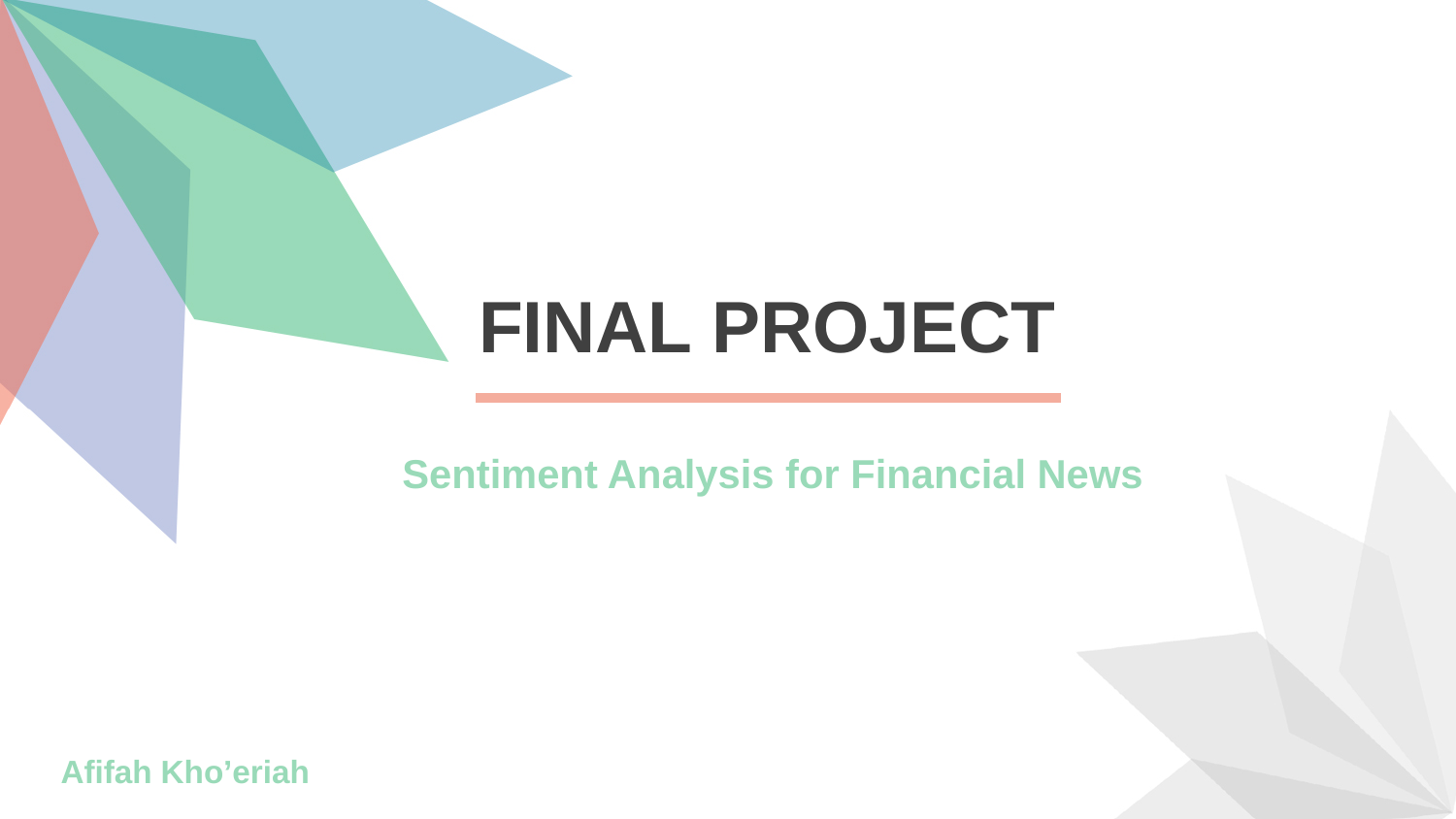

FINAL PROJECT
Sentiment Analysis for Financial News
Afifah Kho’eriah